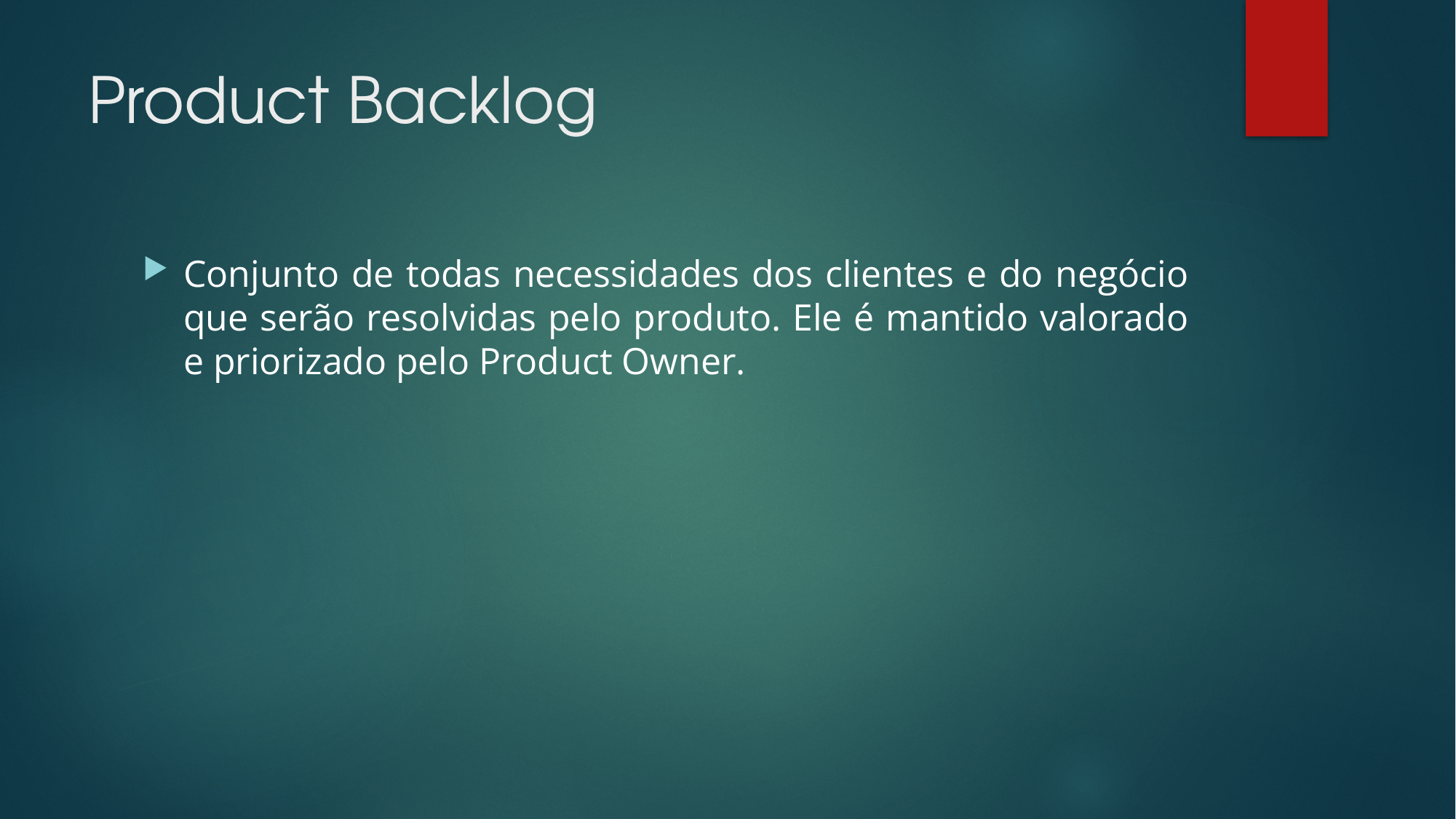

# Product Backlog
Conjunto de todas necessidades dos clientes e do negócio que serão resolvidas pelo produto. Ele é mantido valorado e priorizado pelo Product Owner.